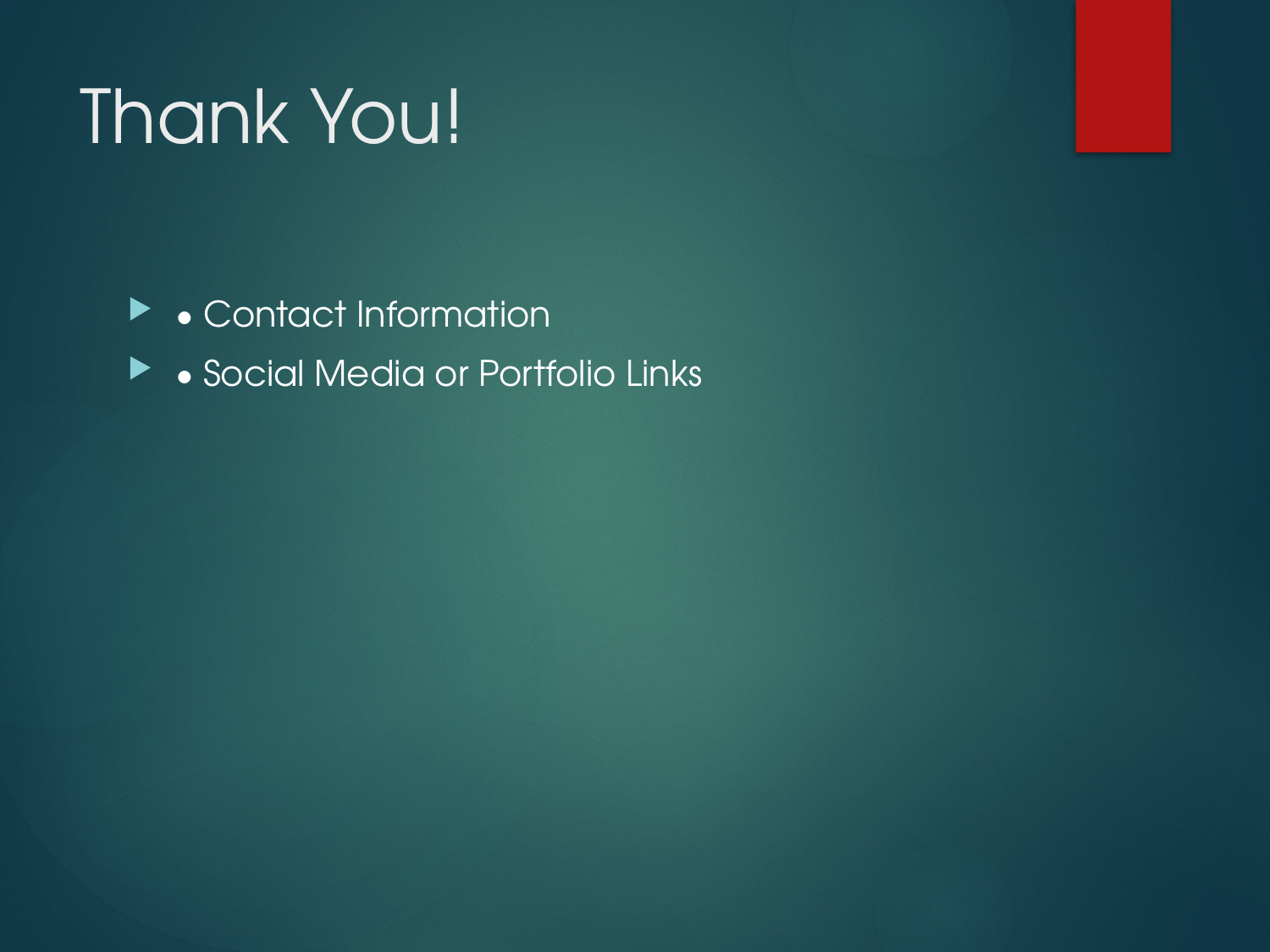

# Thank You!
• Contact Information
• Social Media or Portfolio Links